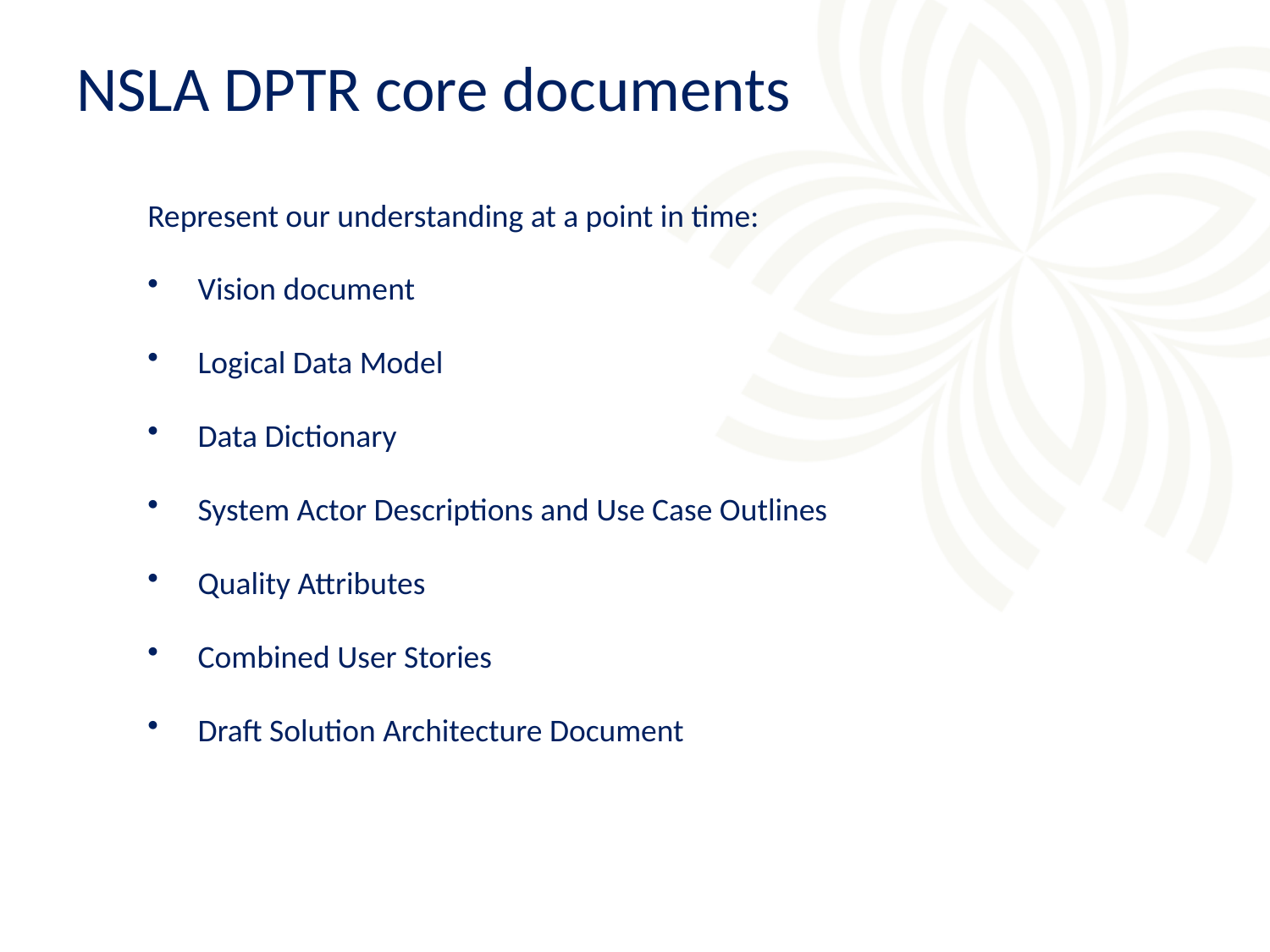

NSLA DPTR core documents
Represent our understanding at a point in time:

Vision document

Logical Data Model

Data Dictionary

System Actor Descriptions and Use Case Outlines

Quality Attributes

Combined User Stories

Draft Solution Architecture Document